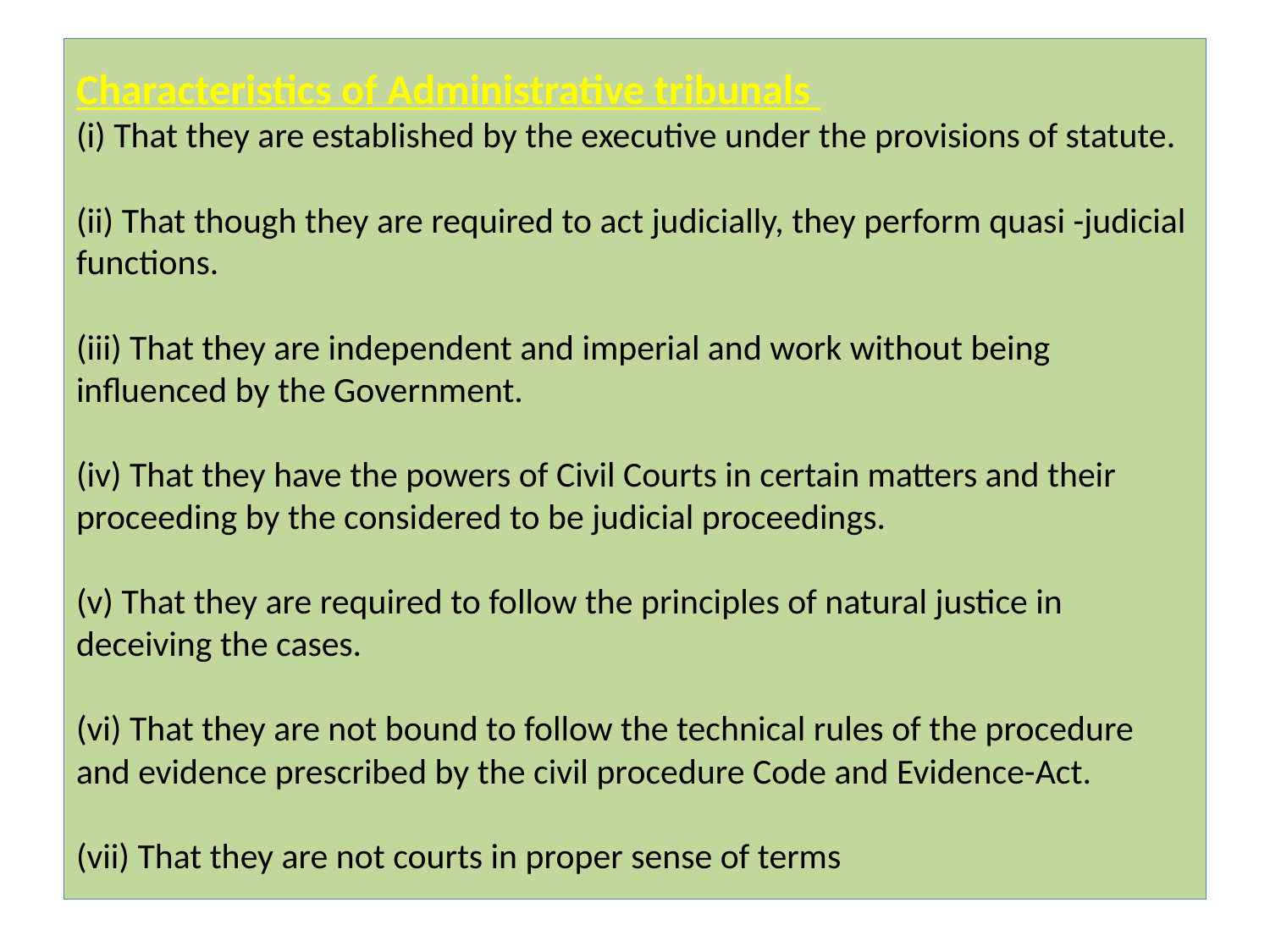

# Characteristics of Administrative tribunals (i) That they are established by the executive under the provisions of statute. (ii) That though they are required to act judicially, they perform quasi -judicial functions. (iii) That they are independent and imperial and work without being influenced by the Government. (iv) That they have the powers of Civil Courts in certain matters and their proceeding by the considered to be judicial proceedings. (v) That they are required to follow the principles of natural justice in deceiving the cases. (vi) That they are not bound to follow the technical rules of the procedure and evidence prescribed by the civil procedure Code and Evidence-Act. (vii) That they are not courts in proper sense of terms